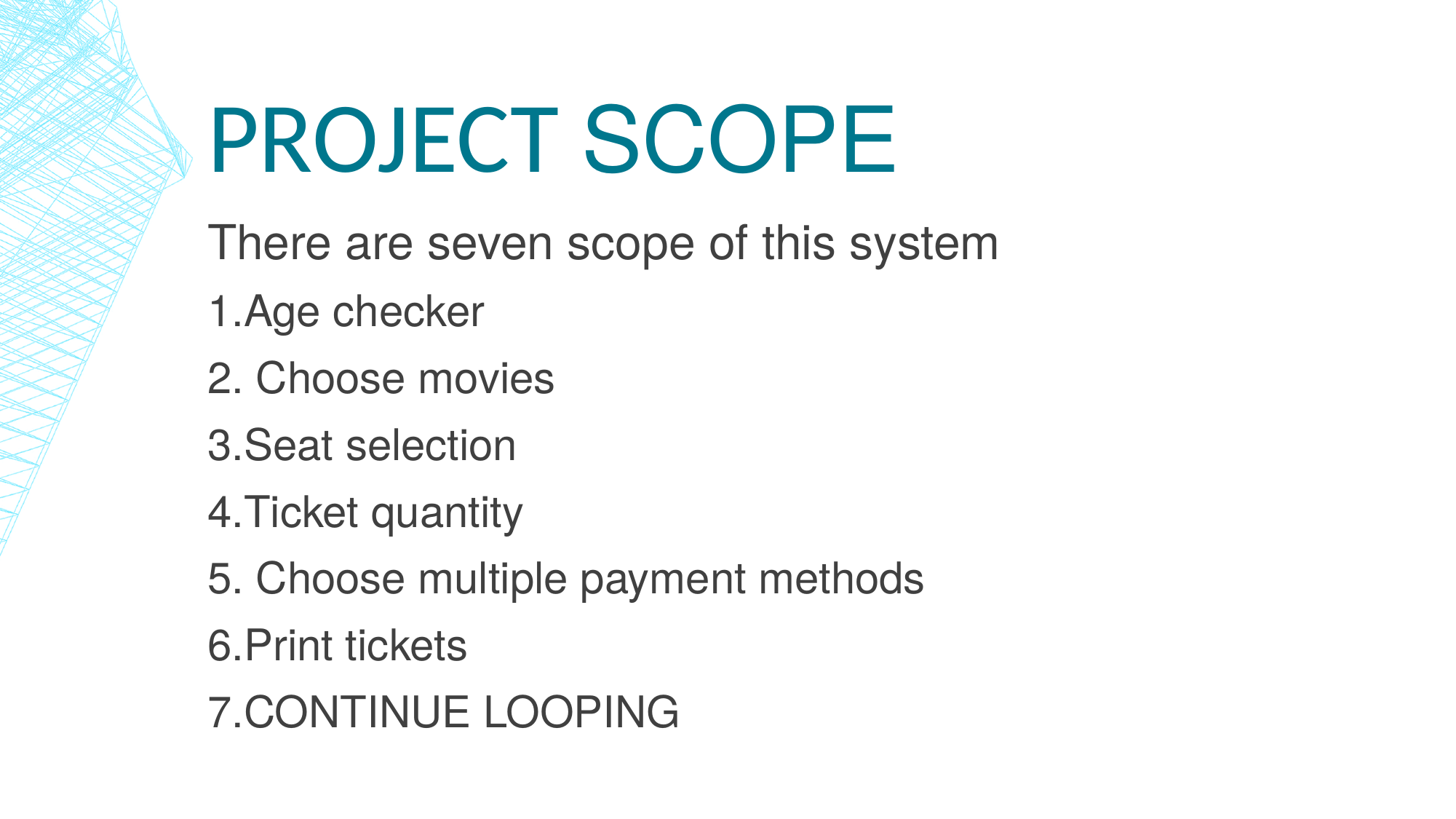

# project scope
There are seven scope of this system
1.Age checker
2. Choose movies
3.Seat selection
4.Ticket quantity
5. Choose multiple payment methods
6.Print tickets
7.CONTINUE LOOPING